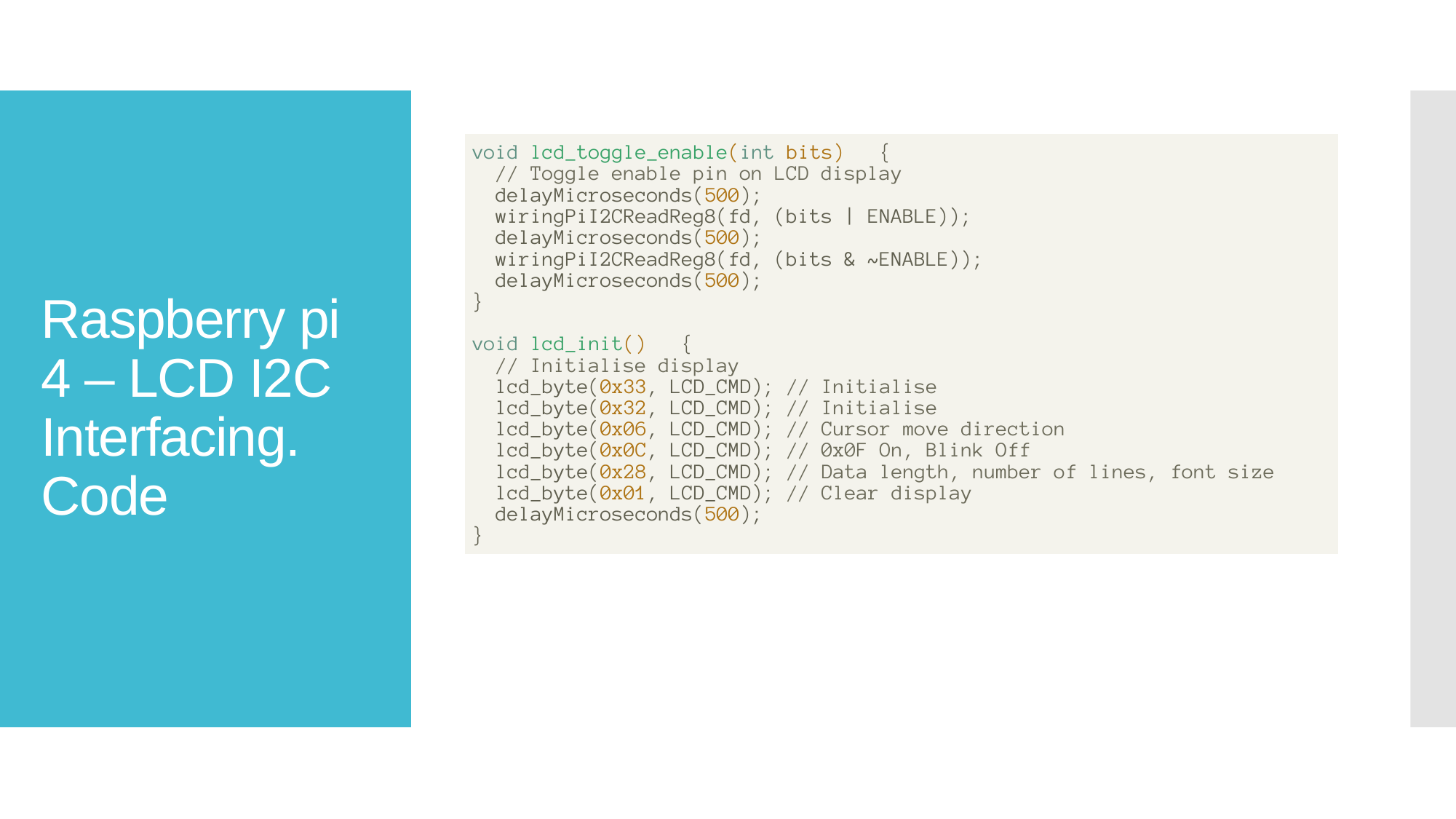

# Raspberry pi 4 – LCD I2C Interfacing. Code
| void lcd\_toggle\_enable(int bits)   {   // Toggle enable pin on LCD display   delayMicroseconds(500);   wiringPiI2CReadReg8(fd, (bits | ENABLE));   delayMicroseconds(500);   wiringPiI2CReadReg8(fd, (bits & ~ENABLE));   delayMicroseconds(500); } void lcd\_init()   {   // Initialise display   lcd\_byte(0x33, LCD\_CMD); // Initialise   lcd\_byte(0x32, LCD\_CMD); // Initialise   lcd\_byte(0x06, LCD\_CMD); // Cursor move direction   lcd\_byte(0x0C, LCD\_CMD); // 0x0F On, Blink Off   lcd\_byte(0x28, LCD\_CMD); // Data length, number of lines, font size   lcd\_byte(0x01, LCD\_CMD); // Clear display   delayMicroseconds(500); } |
| --- |